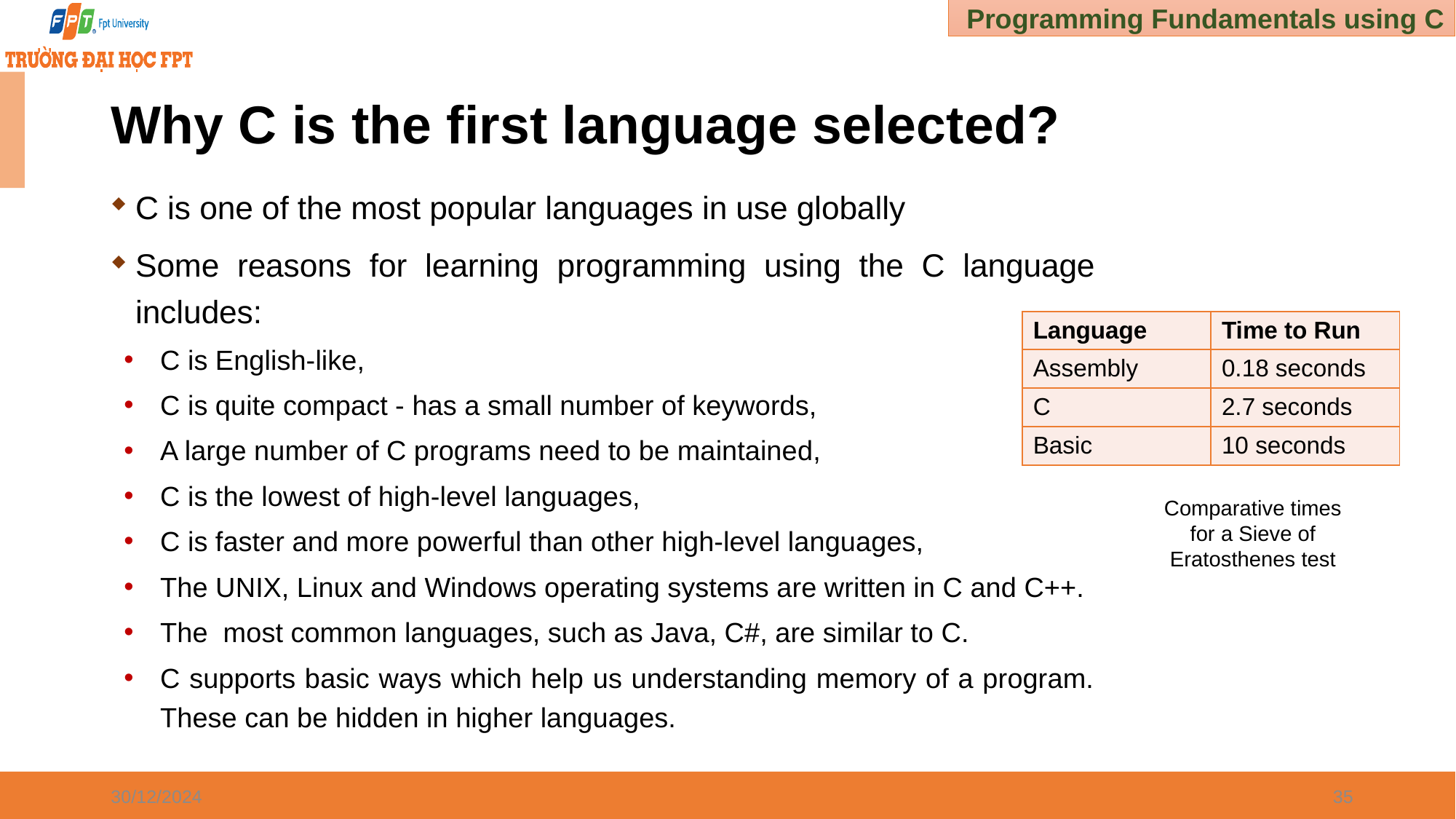

# Why C is the first language selected?
C is one of the most popular languages in use globally
Some reasons for learning programming using the C language includes:
C is English-like,
C is quite compact - has a small number of keywords,
A large number of C programs need to be maintained,
C is the lowest of high-level languages,
C is faster and more powerful than other high-level languages,
The UNIX, Linux and Windows operating systems are written in C and C++.
The  most common languages, such as Java, C#, are similar to C.
C supports basic ways which help us understanding memory of a program. These can be hidden in higher languages.
| Language | Time to Run |
| --- | --- |
| Assembly | 0.18 seconds |
| C | 2.7 seconds |
| Basic | 10 seconds |
Comparative times for a Sieve of Eratosthenes test
30/12/2024
35